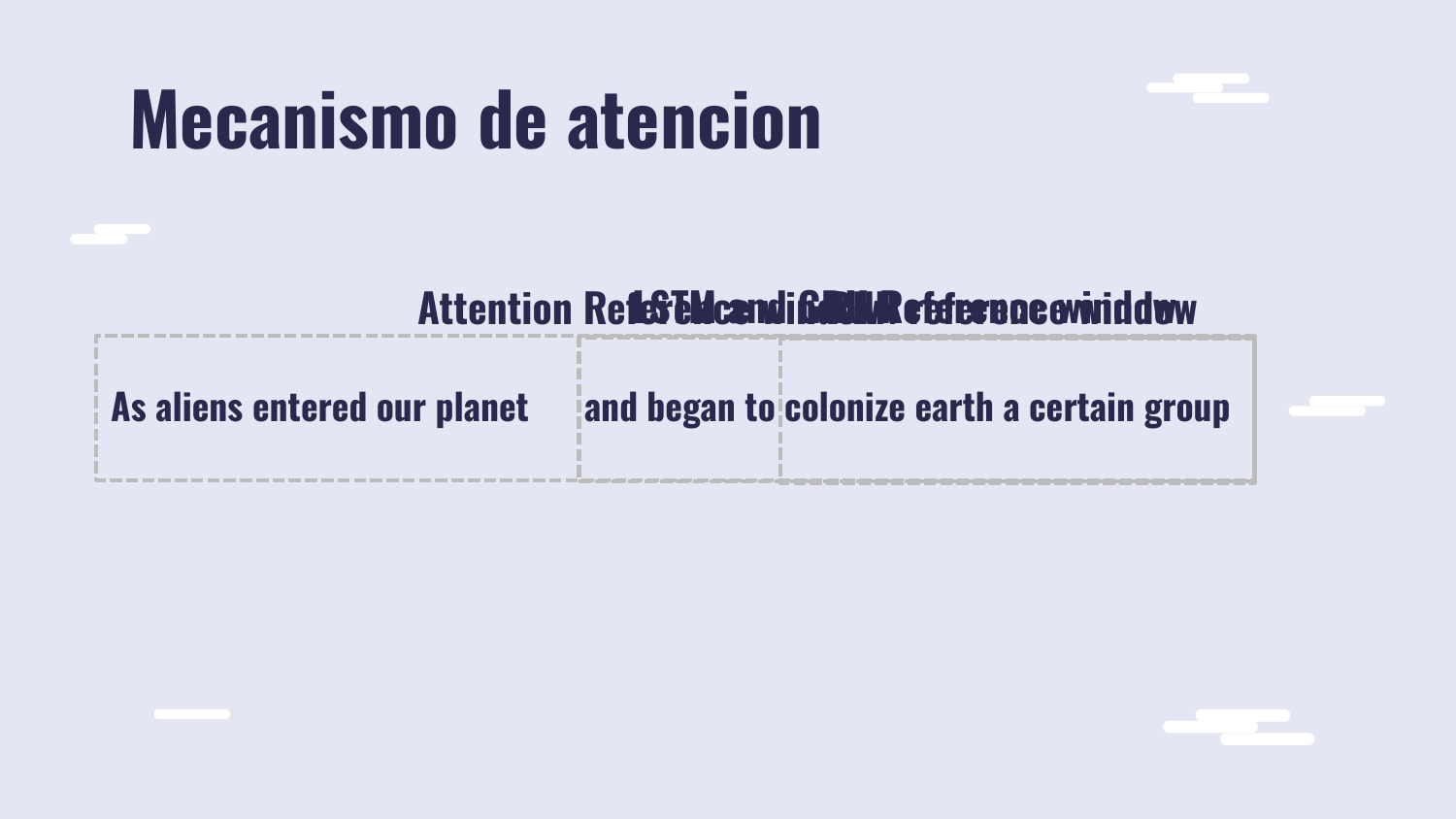

# Mecanismo de atencion
LSTM and GRU Reference window
Attention Reference window
RNN reference window

As aliens entered our planet      and began to colonize earth a certain group